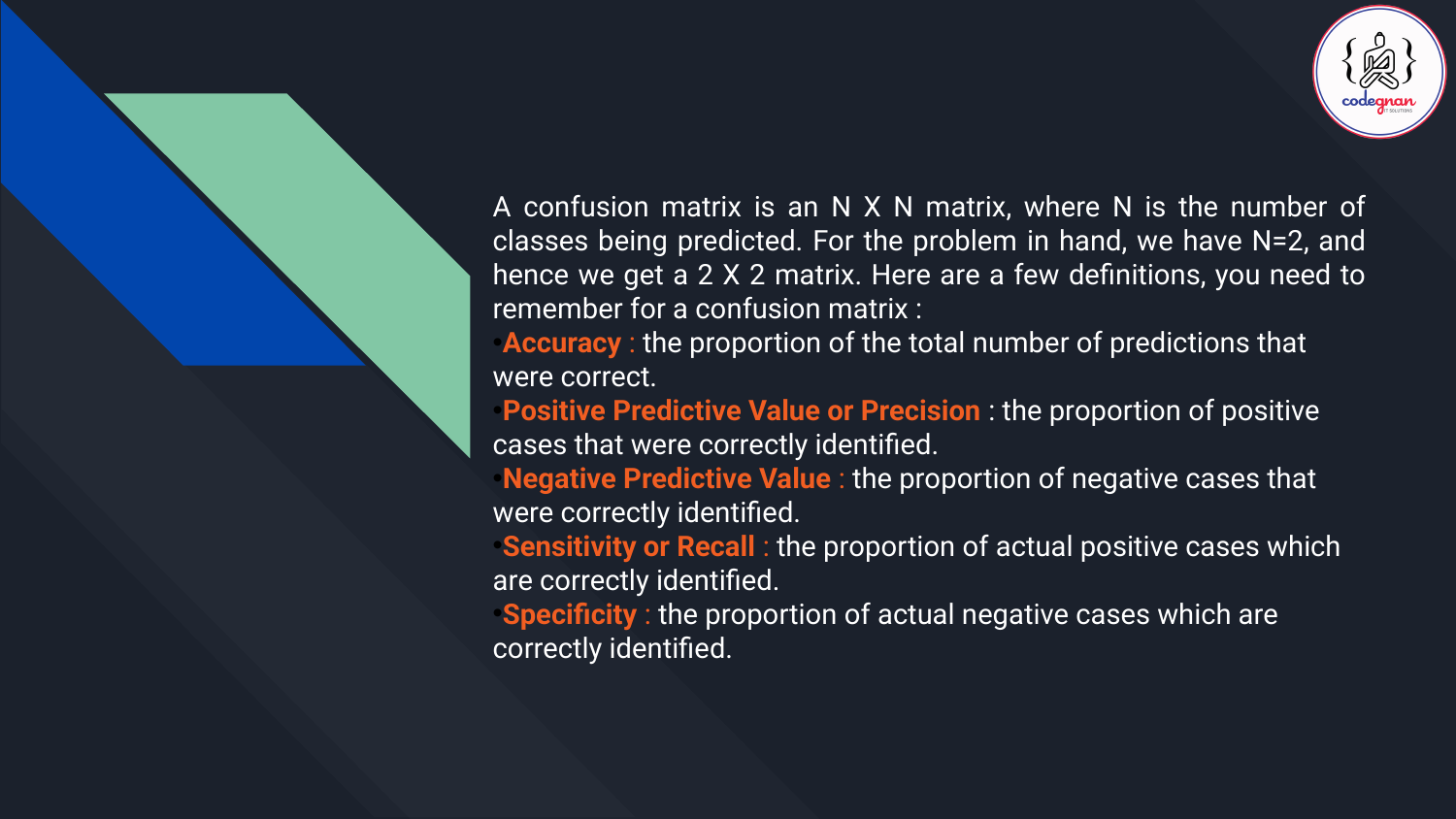

A confusion matrix is an N X N matrix, where N is the number of classes being predicted. For the problem in hand, we have N=2, and hence we get a 2 X 2 matrix. Here are a few definitions, you need to remember for a confusion matrix :
Accuracy : the proportion of the total number of predictions that were correct.
Positive Predictive Value or Precision : the proportion of positive cases that were correctly identified.
Negative Predictive Value : the proportion of negative cases that were correctly identified.
Sensitivity or Recall : the proportion of actual positive cases which are correctly identified.
Specificity : the proportion of actual negative cases which are correctly identified.